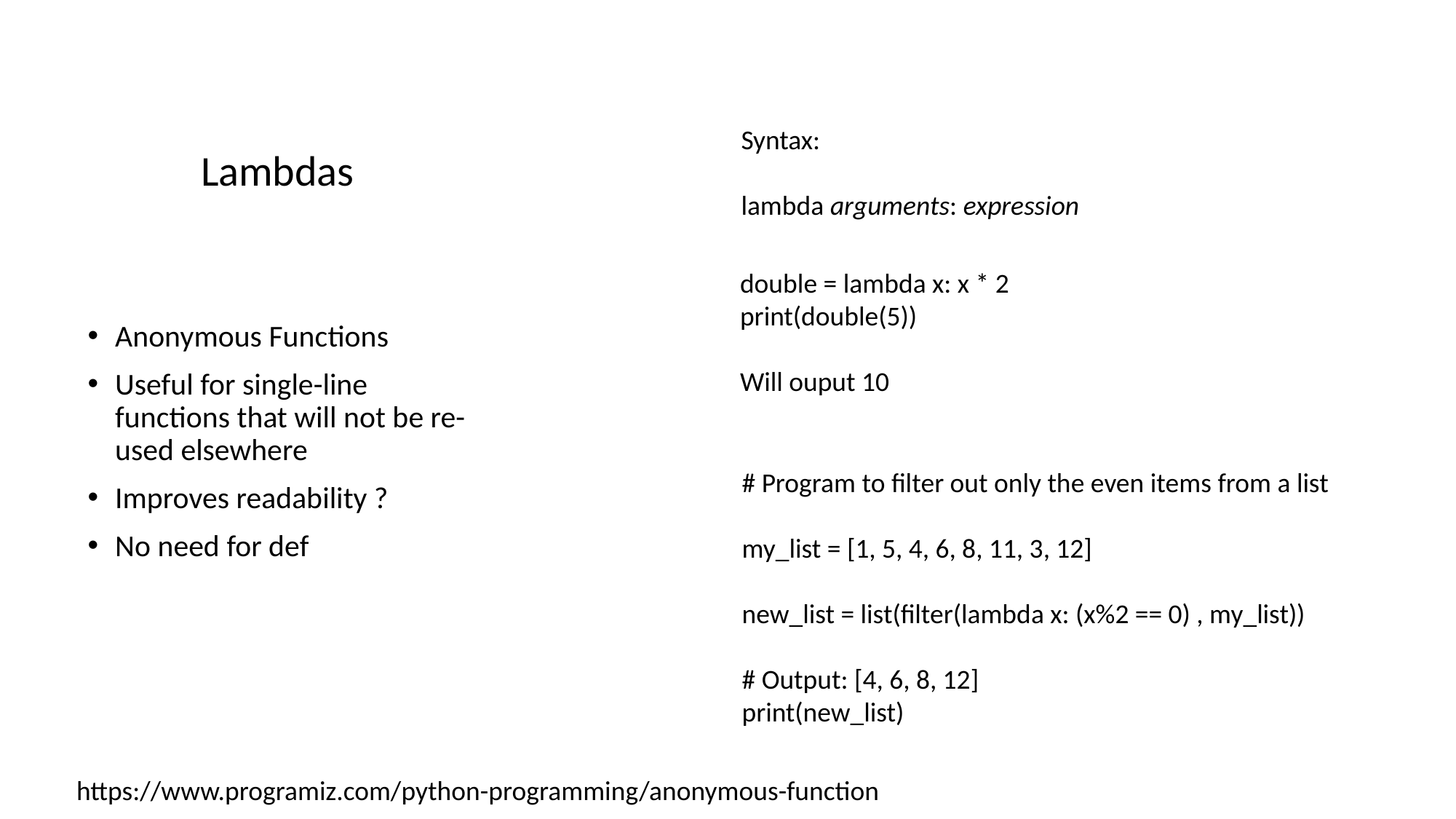

# Lambdas
Syntax:

lambda arguments: expression

double = lambda x: x * 2
print(double(5))

Will ouput 10
Anonymous Functions
Useful for single-line functions that will not be re-used elsewhere
Improves readability ?
No need for def
# Program to filter out only the even items from a list

my_list = [1, 5, 4, 6, 8, 11, 3, 12]

new_list = list(filter(lambda x: (x%2 == 0) , my_list))

# Output: [4, 6, 8, 12]
print(new_list)
https://www.programiz.com/python-programming/anonymous-function